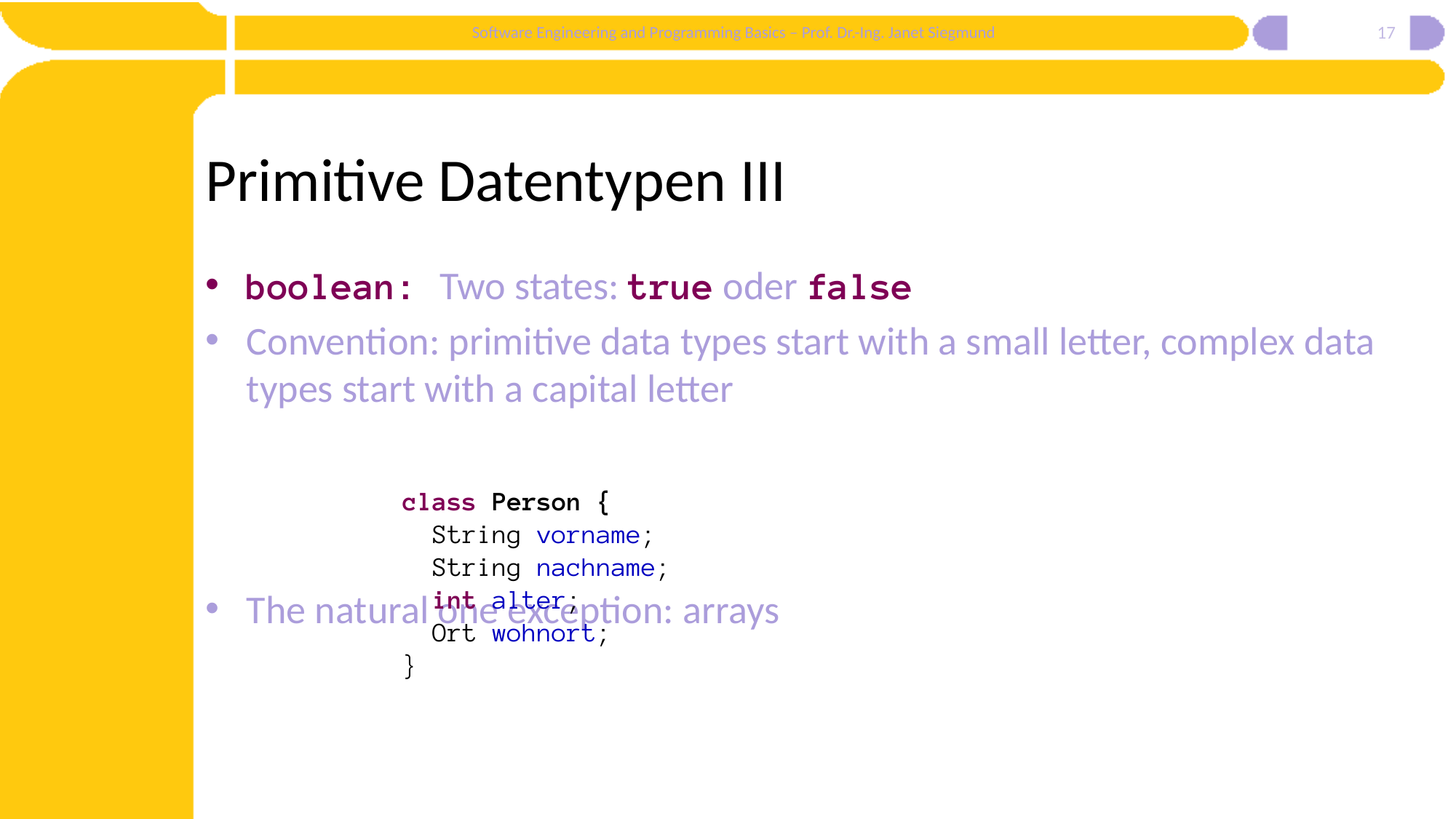

17
# Primitive Datentypen III
boolean: Two states: true oder false
Convention: primitive data types start with a small letter, complex data types start with a capital letter

The natural one exception: arrays

class Person {
  String vorname;
  String nachname;
  int alter;
  Ort wohnort;
}